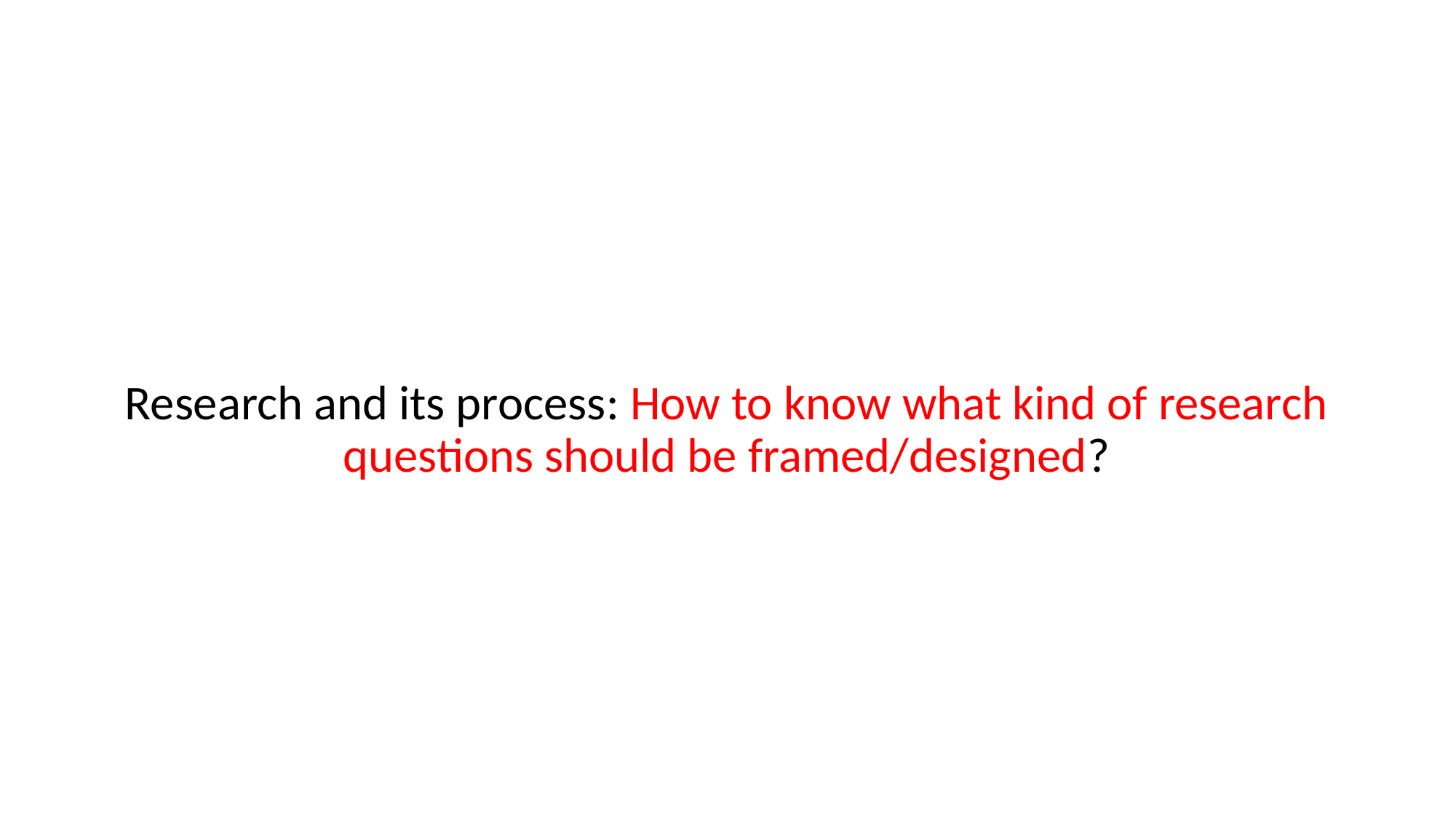

# Research and its process: How to know what kind of research questions should be framed/designed?